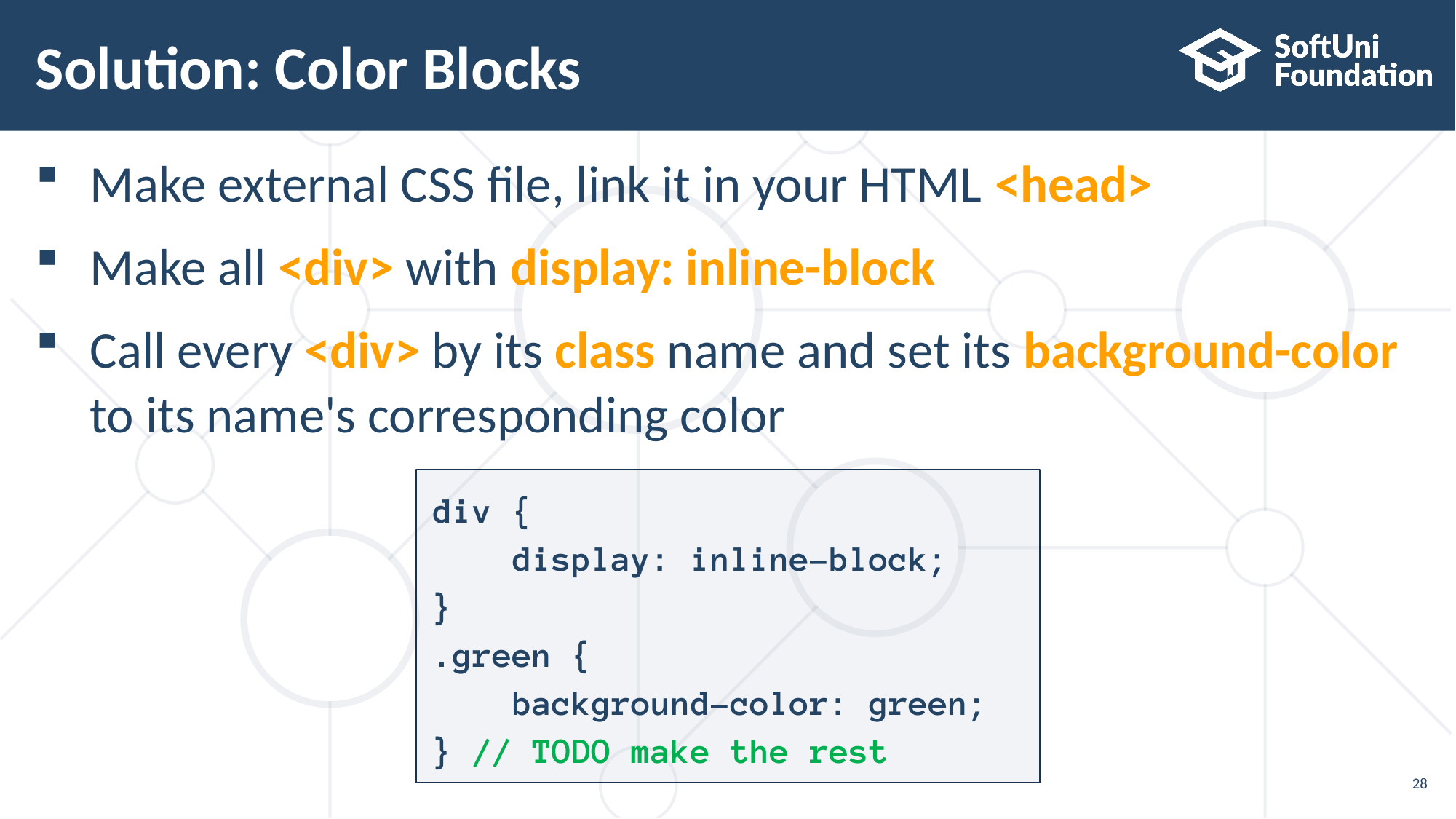

# Solution: Color Blocks
Make external CSS file, link it in your HTML <head>
Make all <div> with display: inline-block
Call every <div> by its class name and set its background-color to its name's corresponding color
div {
    display: inline-block;
}
.green {
    background-color: green;
} // TODO make the rest
28